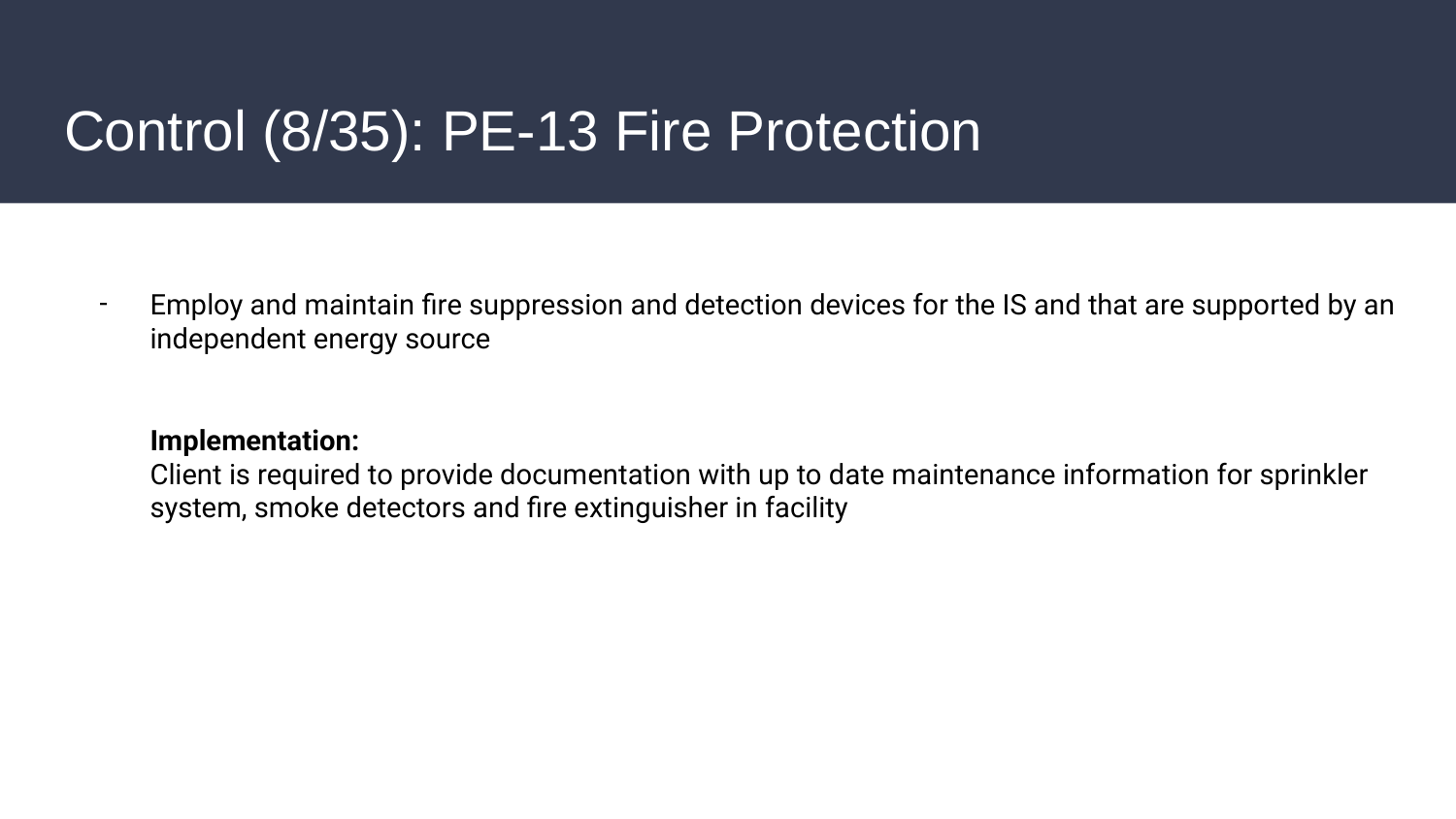

# Control (8/35): PE-13 Fire Protection
Employ and maintain fire suppression and detection devices for the IS and that are supported by an independent energy source

Implementation:
Client is required to provide documentation with up to date maintenance information for sprinkler system, smoke detectors and fire extinguisher in facility